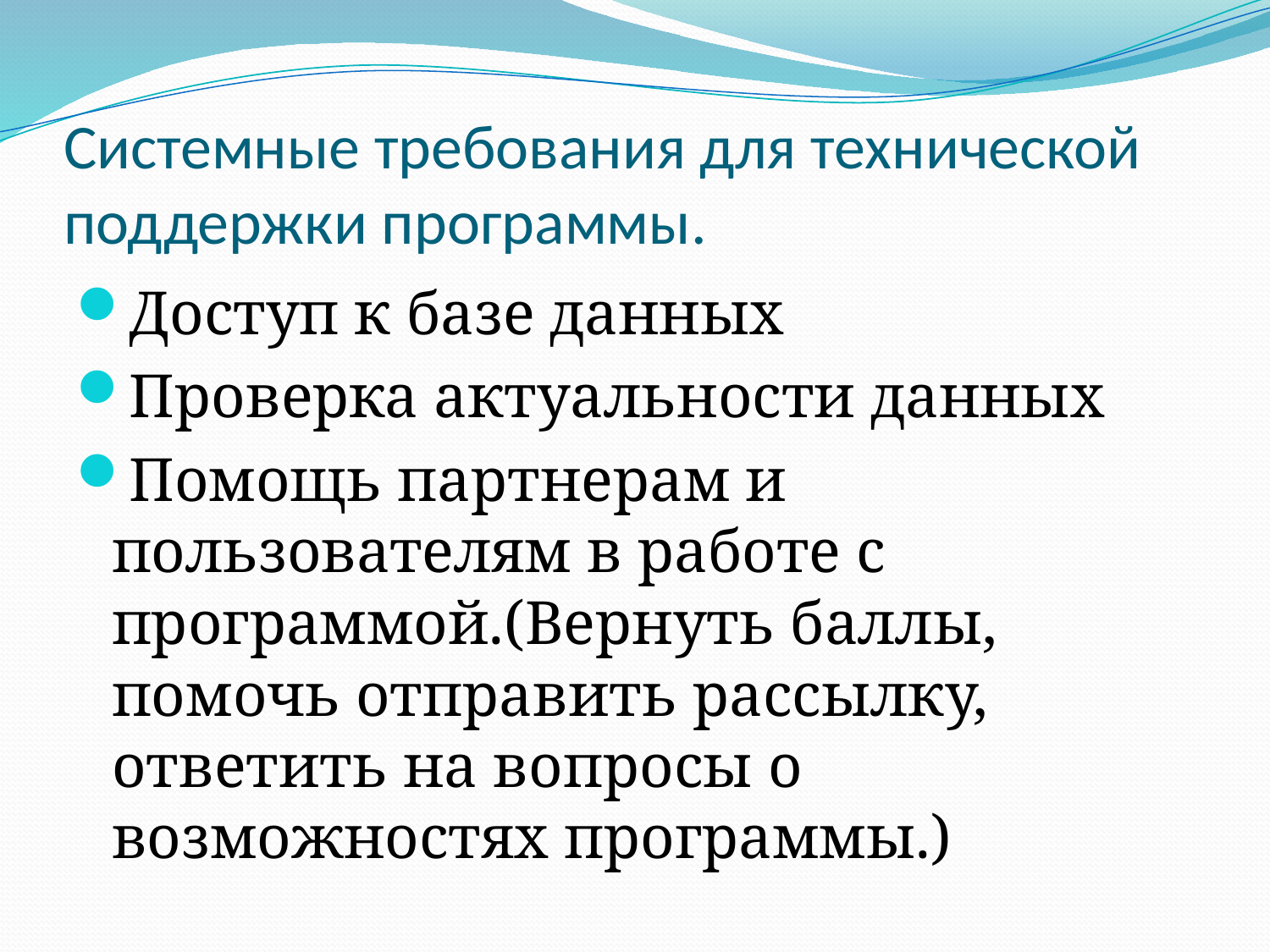

# Системные требования для технической поддержки программы.
Доступ к базе данных
Проверка актуальности данных
Помощь партнерам и пользователям в работе с программой.(Вернуть баллы, помочь отправить рассылку, ответить на вопросы о возможностях программы.)